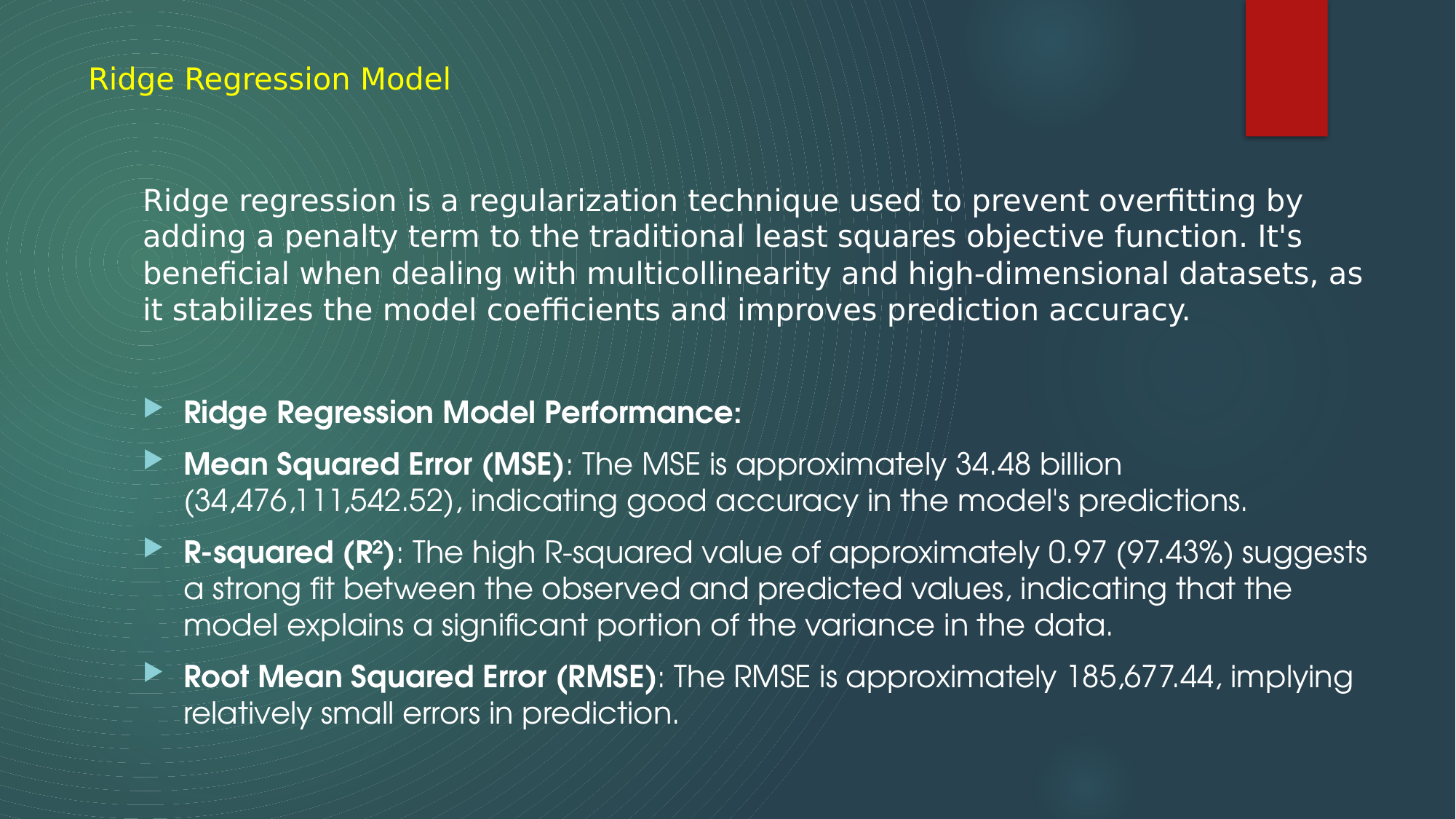

# Ridge Regression Model
Ridge regression is a regularization technique used to prevent overfitting by adding a penalty term to the traditional least squares objective function. It's beneficial when dealing with multicollinearity and high-dimensional datasets, as it stabilizes the model coefficients and improves prediction accuracy.

Ridge Regression Model Performance:
Mean Squared Error (MSE): The MSE is approximately 34.48 billion (34,476,111,542.52), indicating good accuracy in the model's predictions.
R-squared (R²): The high R-squared value of approximately 0.97 (97.43%) suggests a strong fit between the observed and predicted values, indicating that the model explains a significant portion of the variance in the data.
Root Mean Squared Error (RMSE): The RMSE is approximately 185,677.44, implying relatively small errors in prediction.